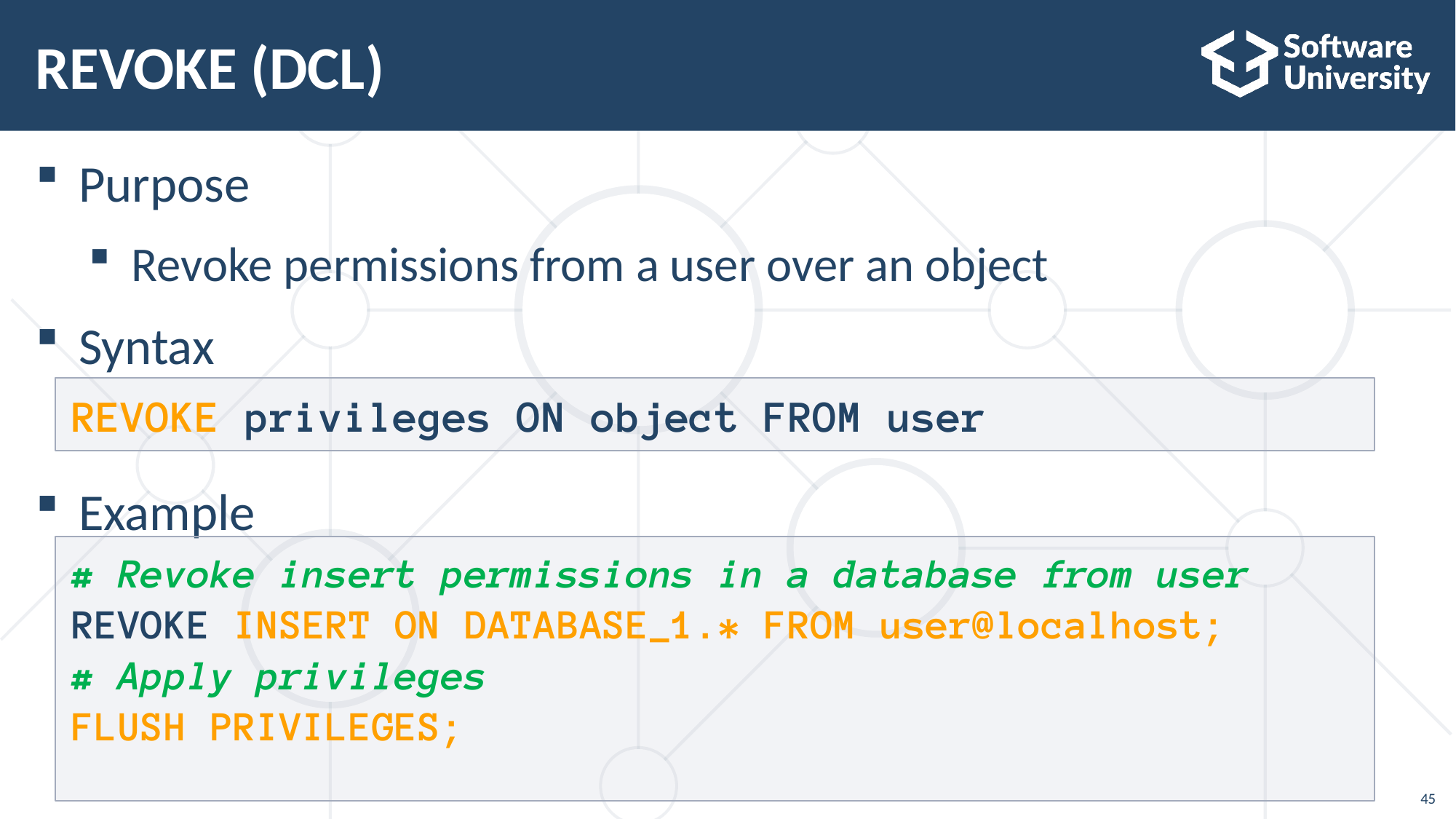

# REVOKE (DCL)
Purpose
Revoke permissions from a user over an object
Syntax

Example

REVOKE privileges ON object FROM user
# Revoke insert permissions in a database from user
REVOKE INSERT ON DATABASE_1.* FROM user@localhost;
# Apply privileges
FLUSH PRIVILEGES;
45